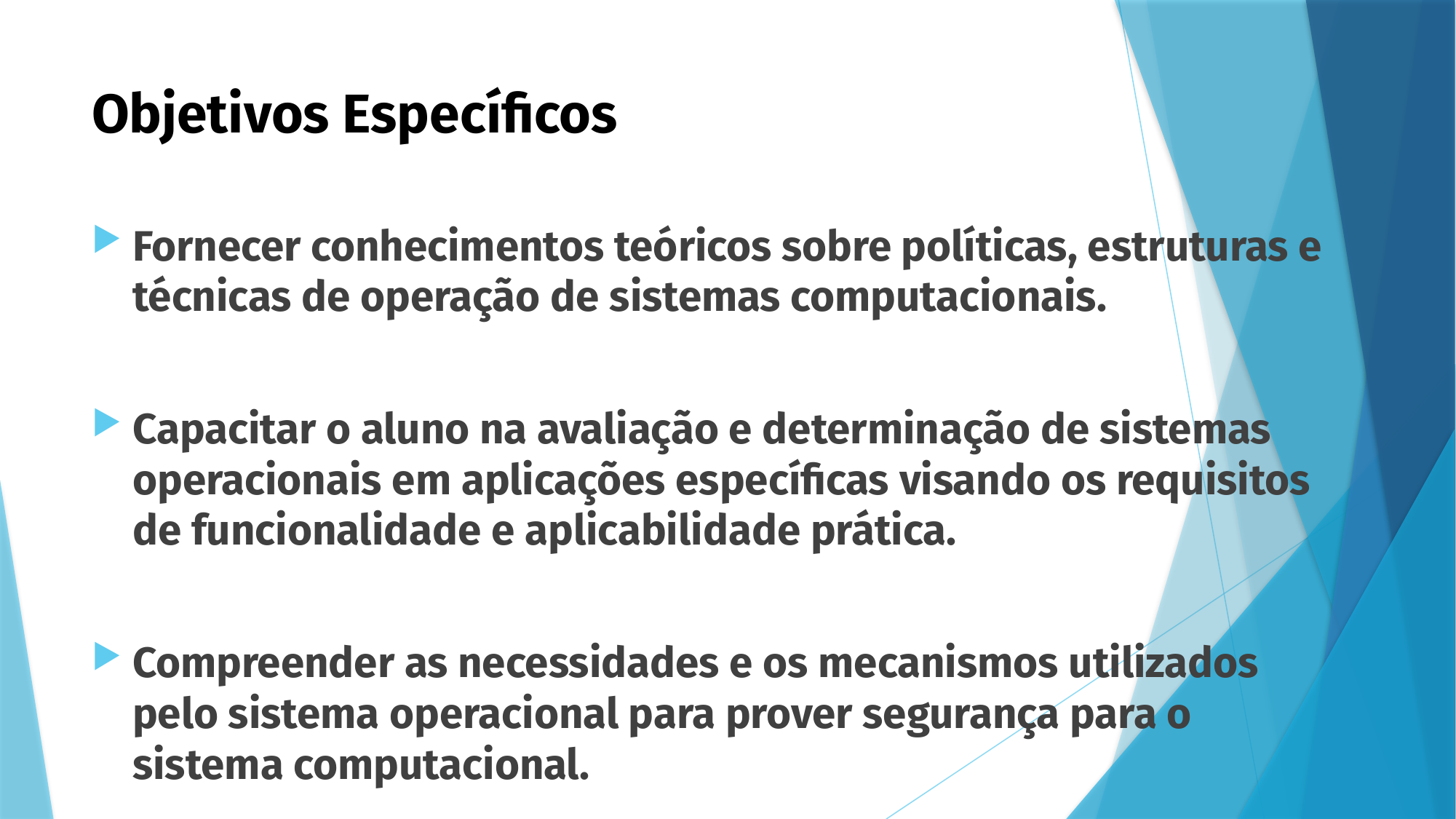

# Objetivos Específicos
Fornecer conhecimentos teóricos sobre políticas, estruturas e técnicas de operação de sistemas computacionais.

Capacitar o aluno na avaliação e determinação de sistemas operacionais em aplicações específicas visando os requisitos de funcionalidade e aplicabilidade prática.

Compreender as necessidades e os mecanismos utilizados pelo sistema operacional para prover segurança para o sistema computacional.